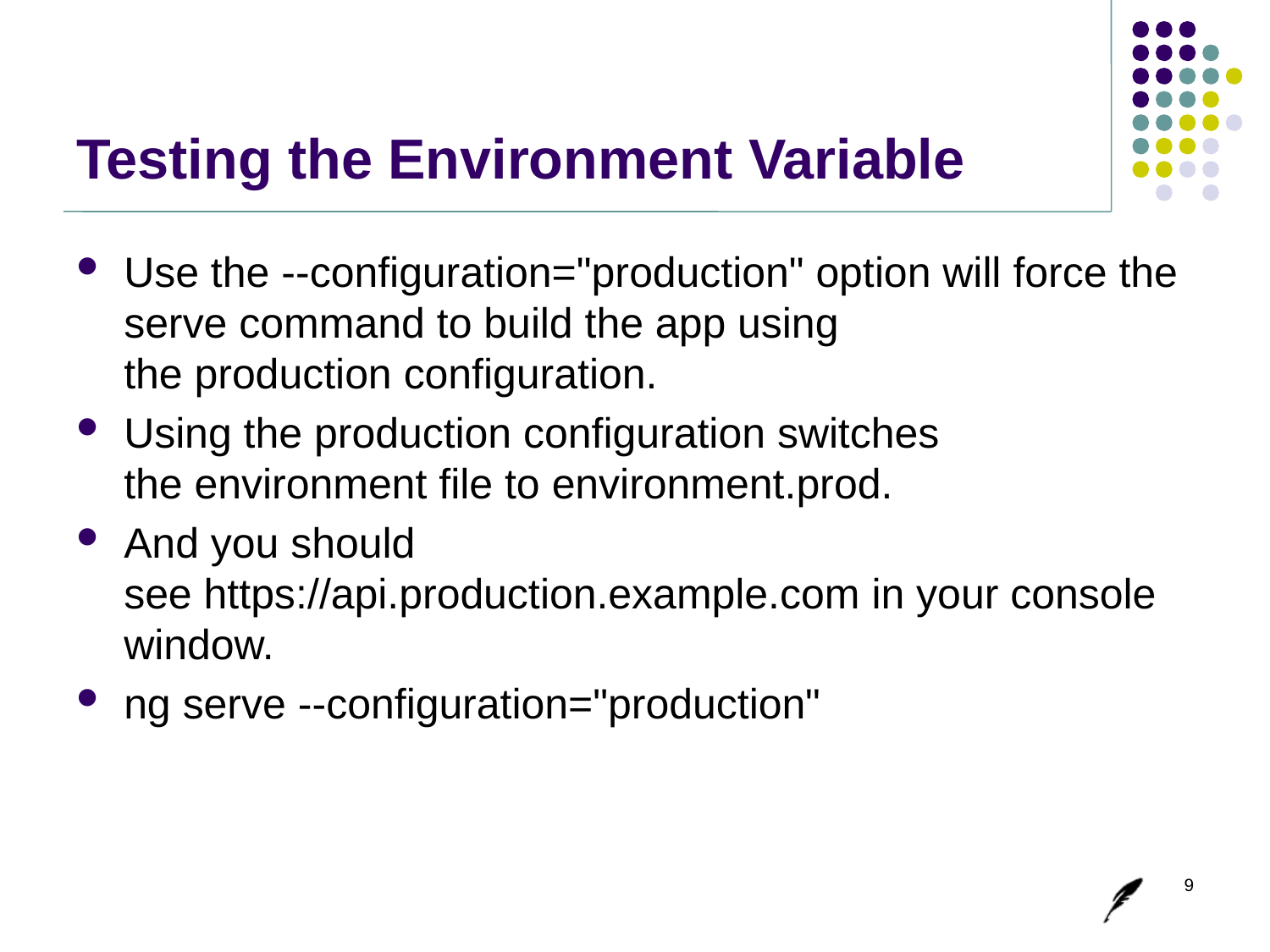

# Testing the Environment Variable
Use the --configuration="production" option will force the serve command to build the app using the production configuration.
Using the production configuration switches the environment file to environment.prod.
And you should see https://api.production.example.com in your console window.
ng serve --configuration="production"
9